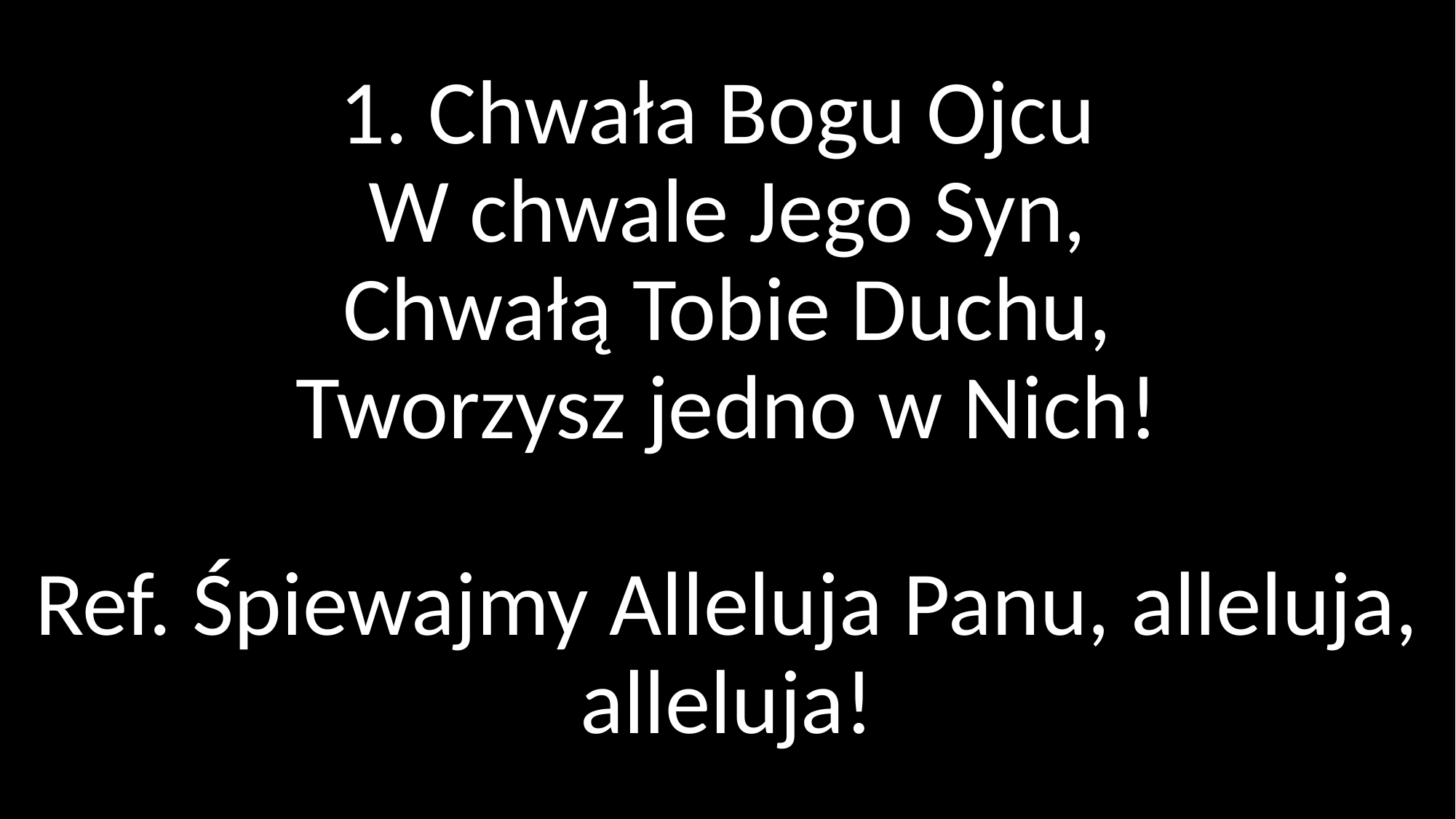

# 1. Chwała Bogu Ojcu W chwale Jego Syn, Chwałą Tobie Duchu, Tworzysz jedno w Nich! Ref. Śpiewajmy Alleluja Panu, alleluja, alleluja!